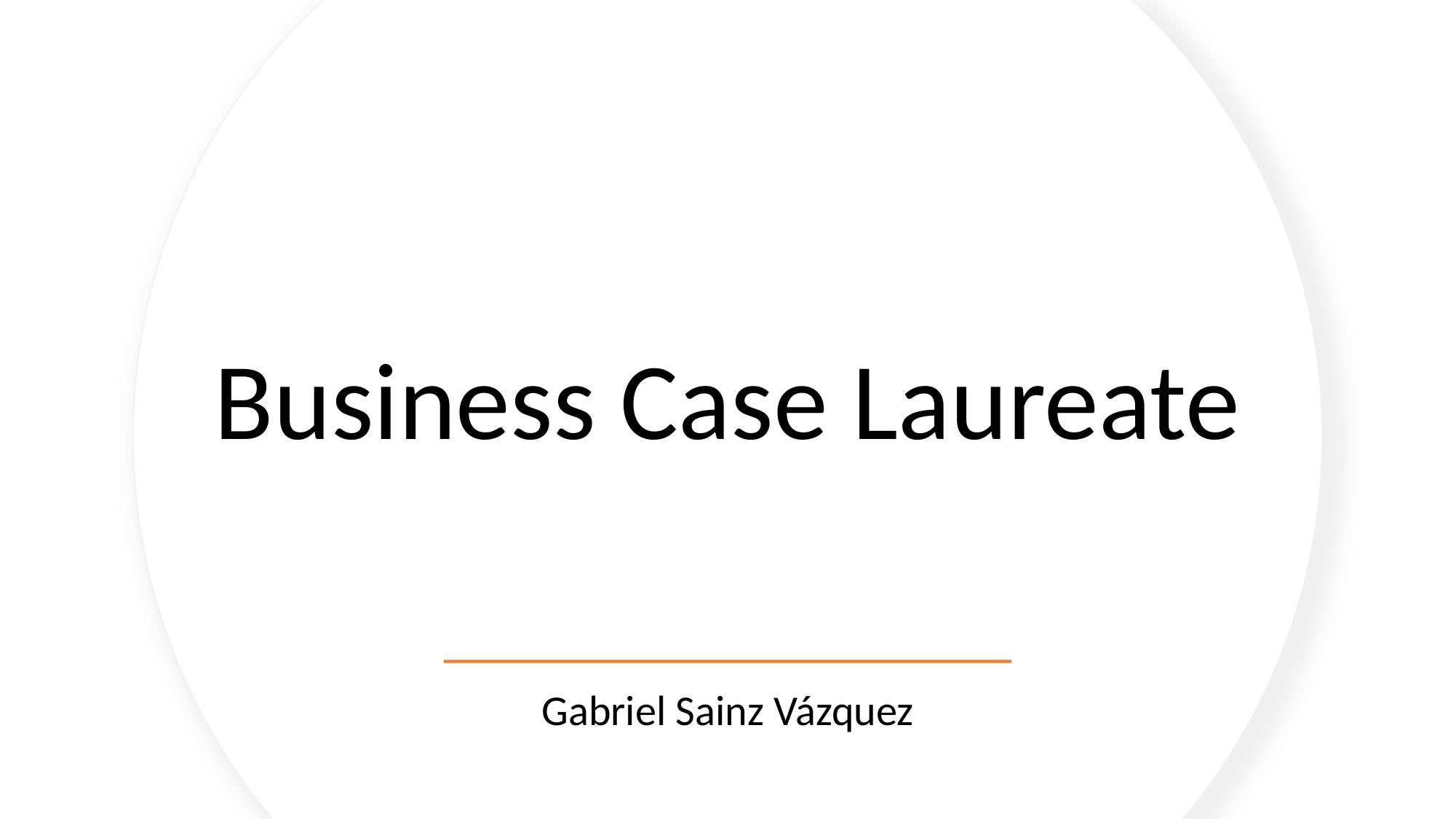

# Business Case Laureate

Gabriel Sainz Vázquez